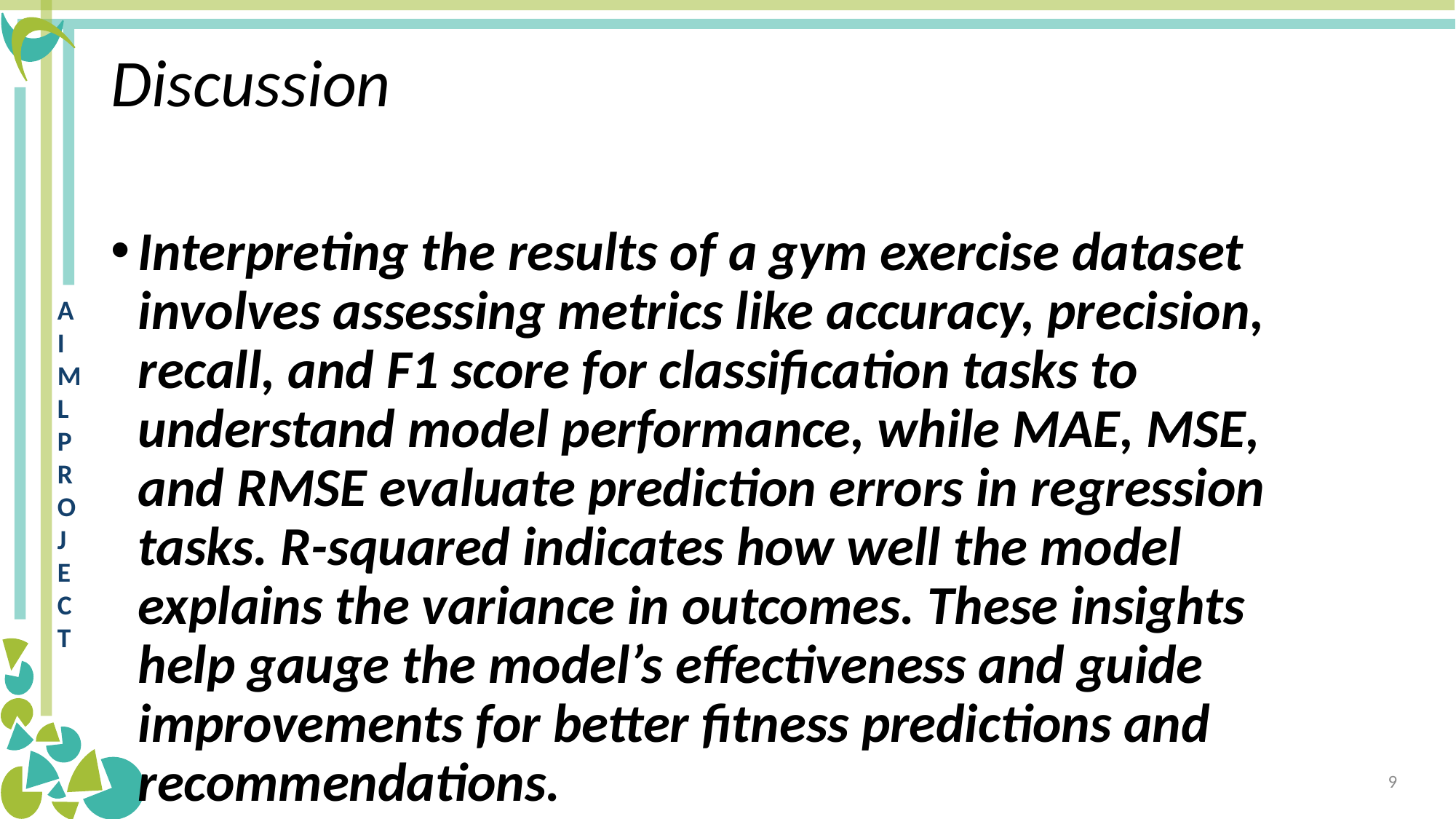

# Discussion
Interpreting the results of a gym exercise dataset involves assessing metrics like accuracy, precision, recall, and F1 score for classification tasks to understand model performance, while MAE, MSE, and RMSE evaluate prediction errors in regression tasks. R-squared indicates how well the model explains the variance in outcomes. These insights help gauge the model’s effectiveness and guide improvements for better fitness predictions and recommendations.
9